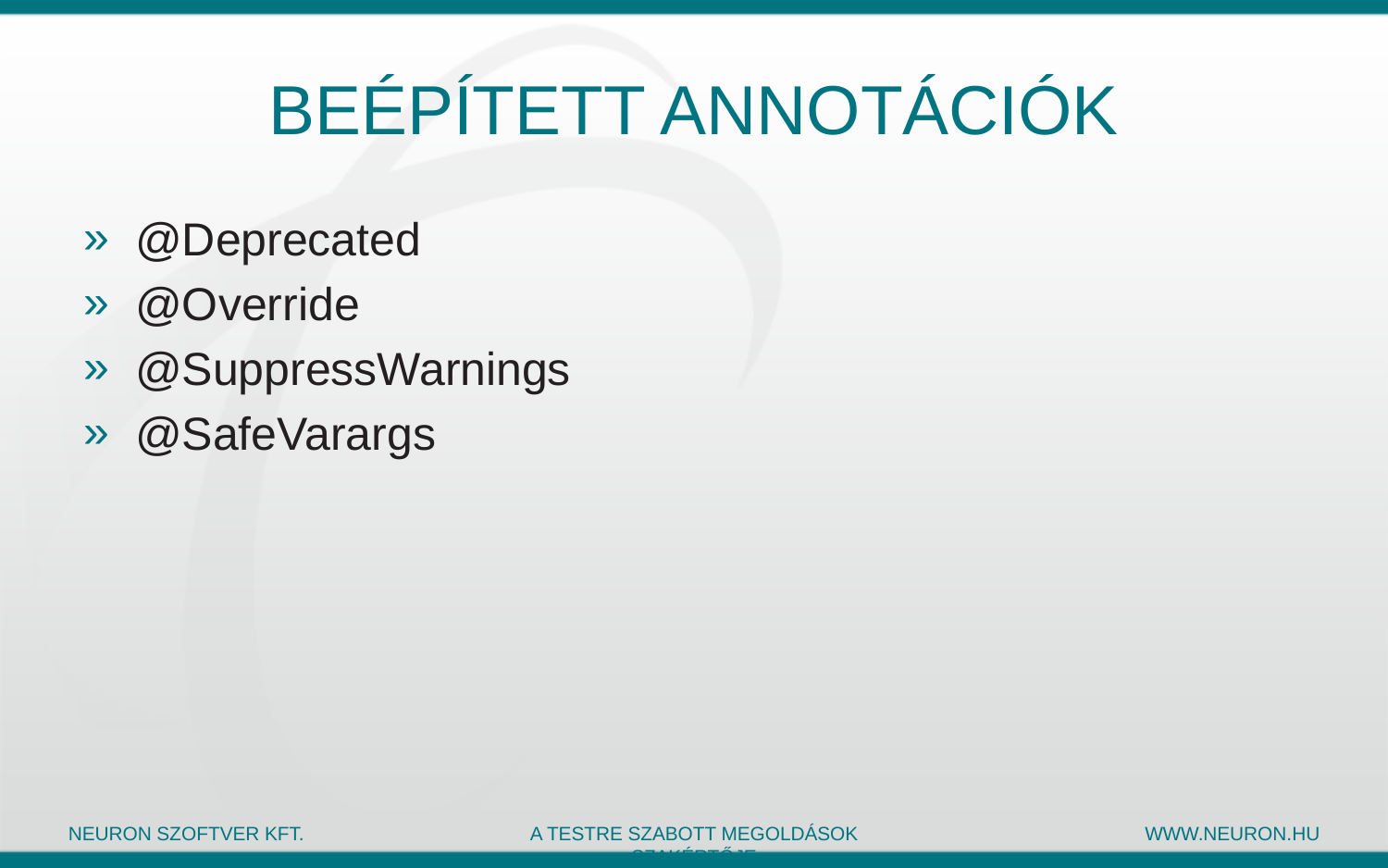

# Beépített Annotációk
@Deprecated
@Override
@SuppressWarnings
@SafeVarargs